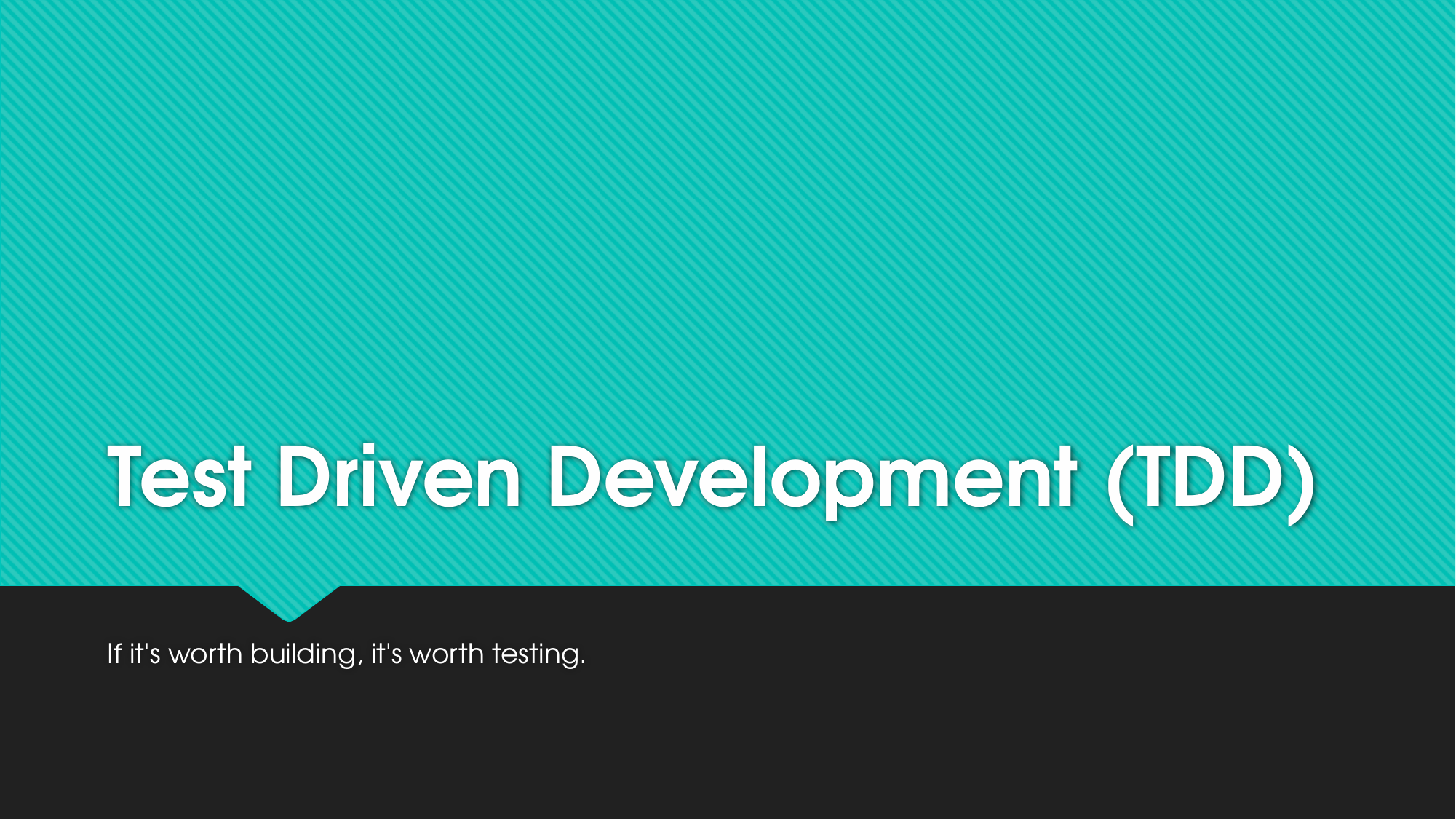

# Test Driven Development (TDD)
If it's worth building, it's worth testing.